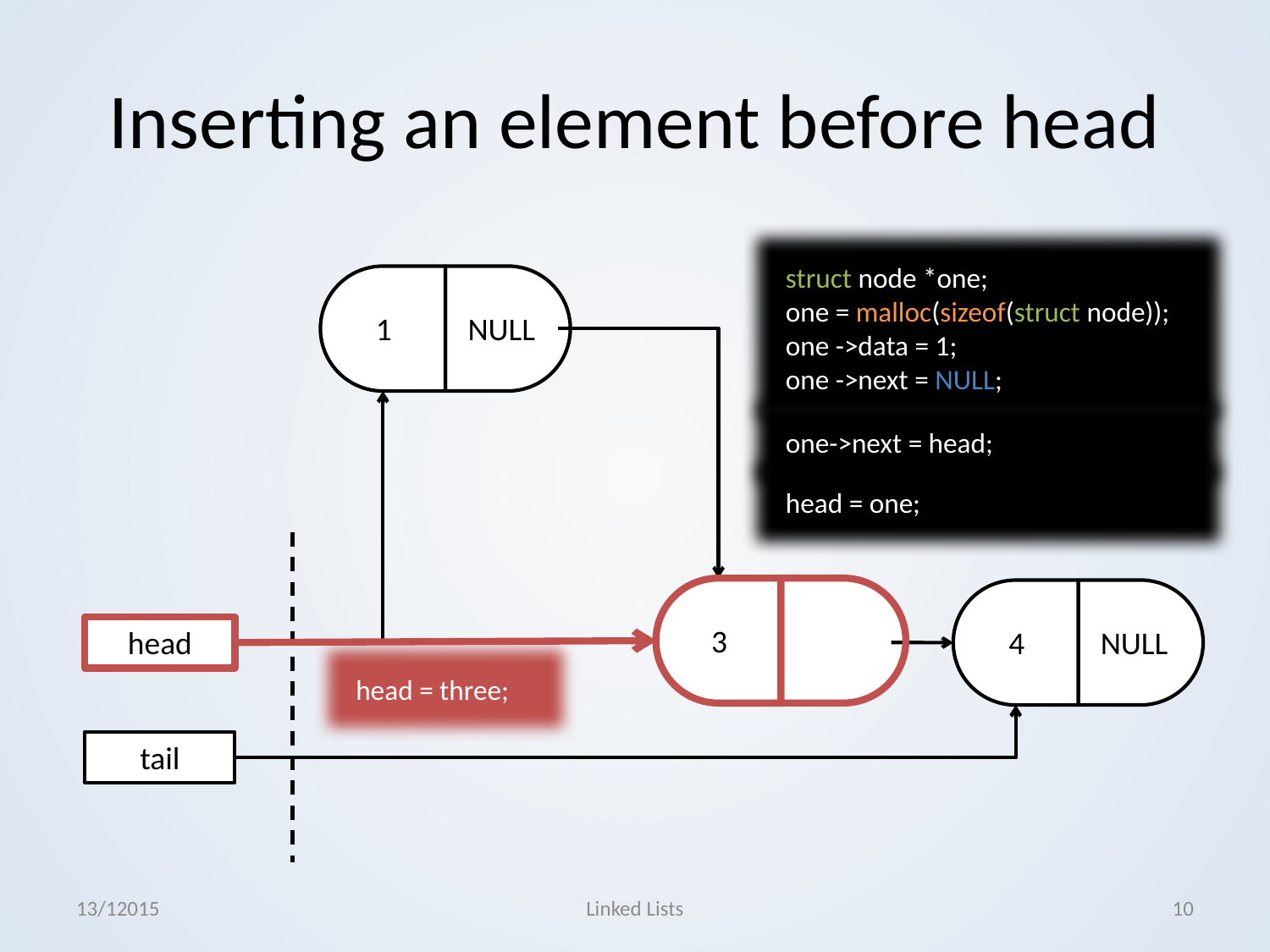

# Inserting an element before head
struct node *one;
one = malloc(sizeof(struct node)); one ->data = 1;
one ->next = NULL;

1
NULL
one->next = head;
head = one;

4
NULL
3
head
head = three;
tail
13/12015
Linked Lists
10